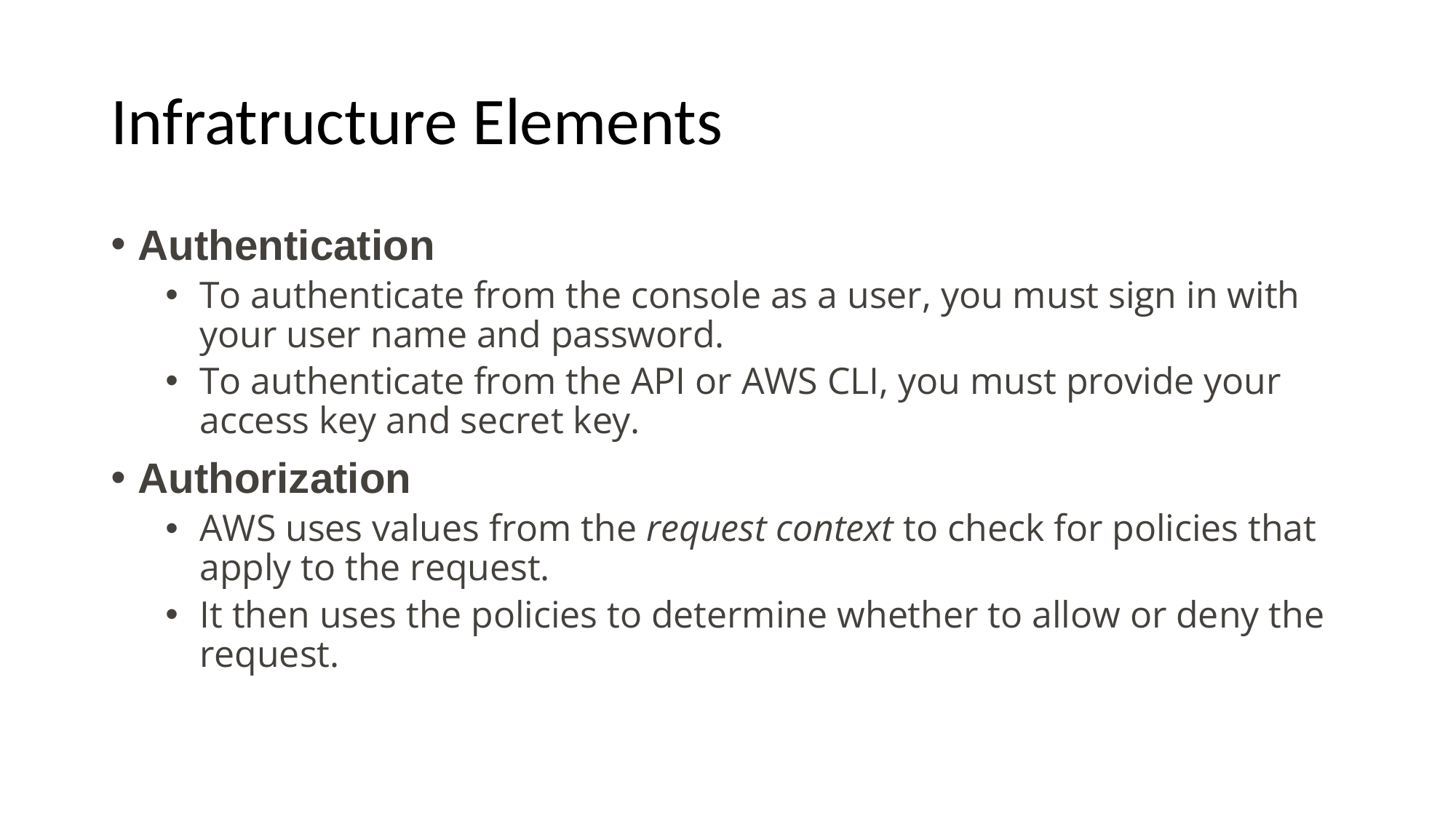

# Infratructure Elements
Authentication
To authenticate from the console as a user, you must sign in with your user name and password.
To authenticate from the API or AWS CLI, you must provide your access key and secret key.
Authorization
AWS uses values from the request context to check for policies that apply to the request.
It then uses the policies to determine whether to allow or deny the request.